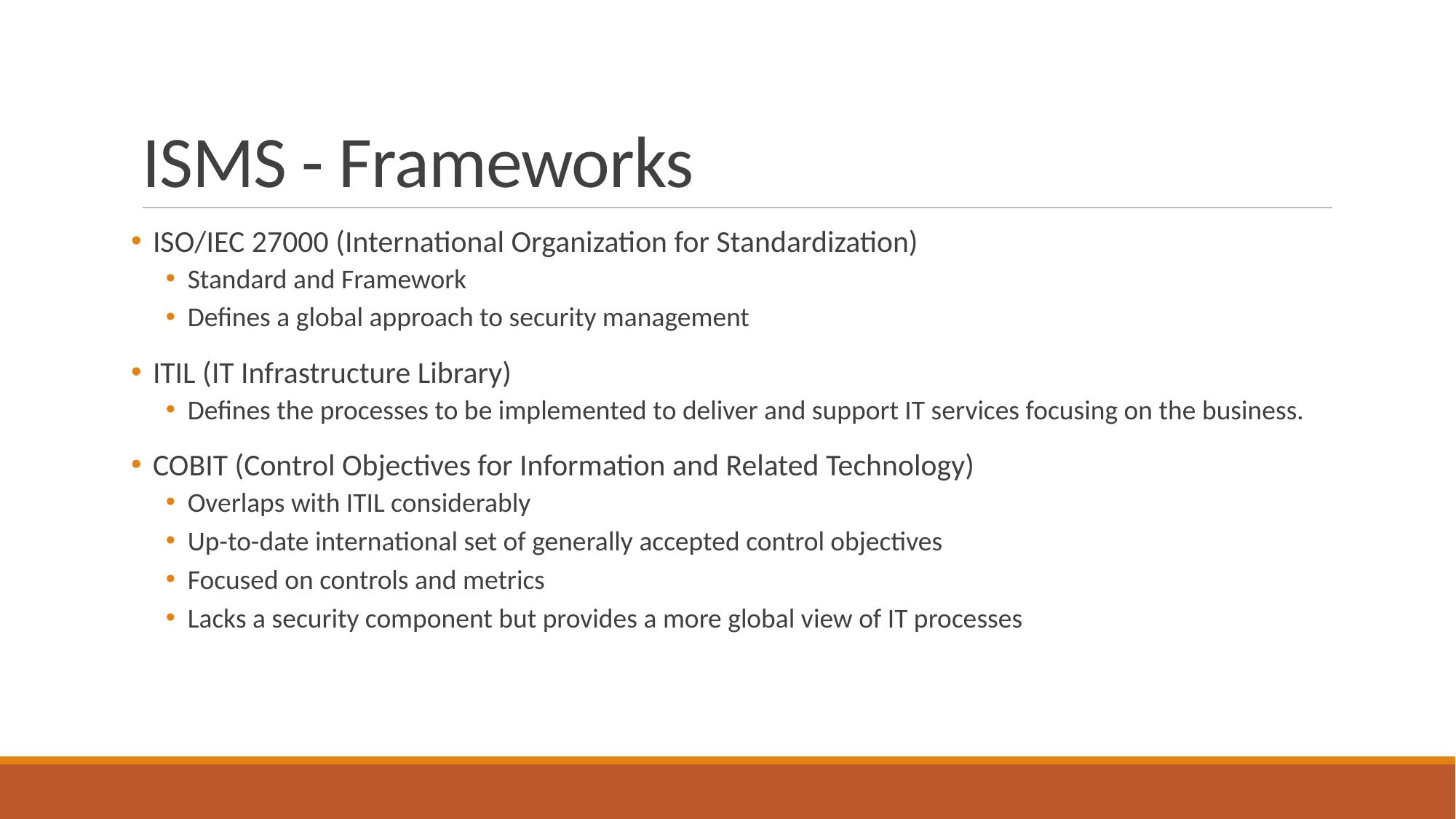

# ISMS - Frameworks
ISO/IEC 27000 (International Organization for Standardization)
Standard and Framework
Defines a global approach to security management
ITIL (IT Infrastructure Library)
Defines the processes to be implemented to deliver and support IT services focusing on the business.
COBIT (Control Objectives for Information and Related Technology)
Overlaps with ITIL considerably
Up-to-date international set of generally accepted control objectives
Focused on controls and metrics
Lacks a security component but provides a more global view of IT processes